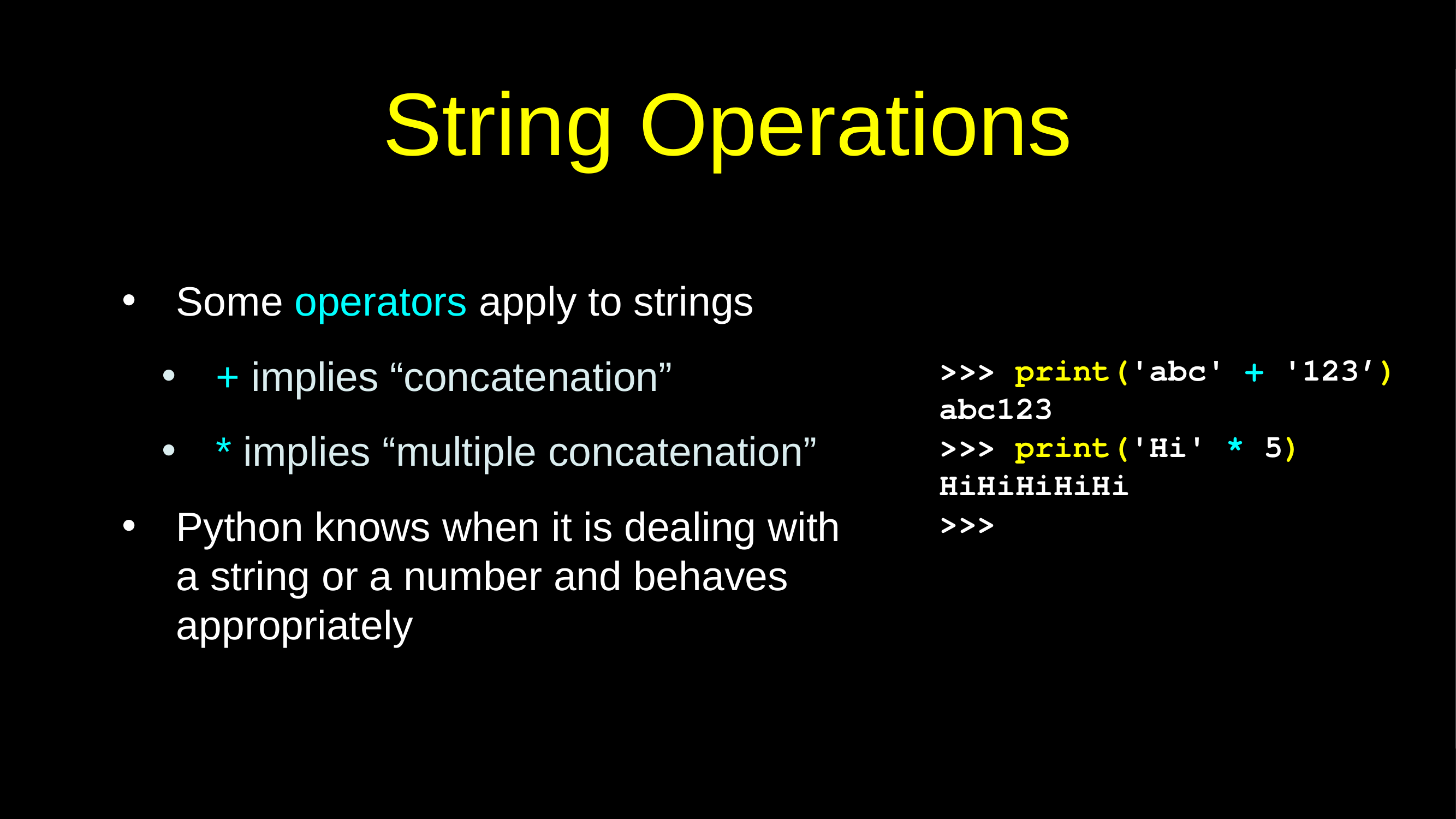

# String Operations
Some operators apply to strings
+ implies “concatenation”
* implies “multiple concatenation”
Python knows when it is dealing with a string or a number and behaves appropriately
 >>> print('abc' + '123’)
 abc123
 >>> print('Hi' * 5)
 HiHiHiHiHi
 >>>